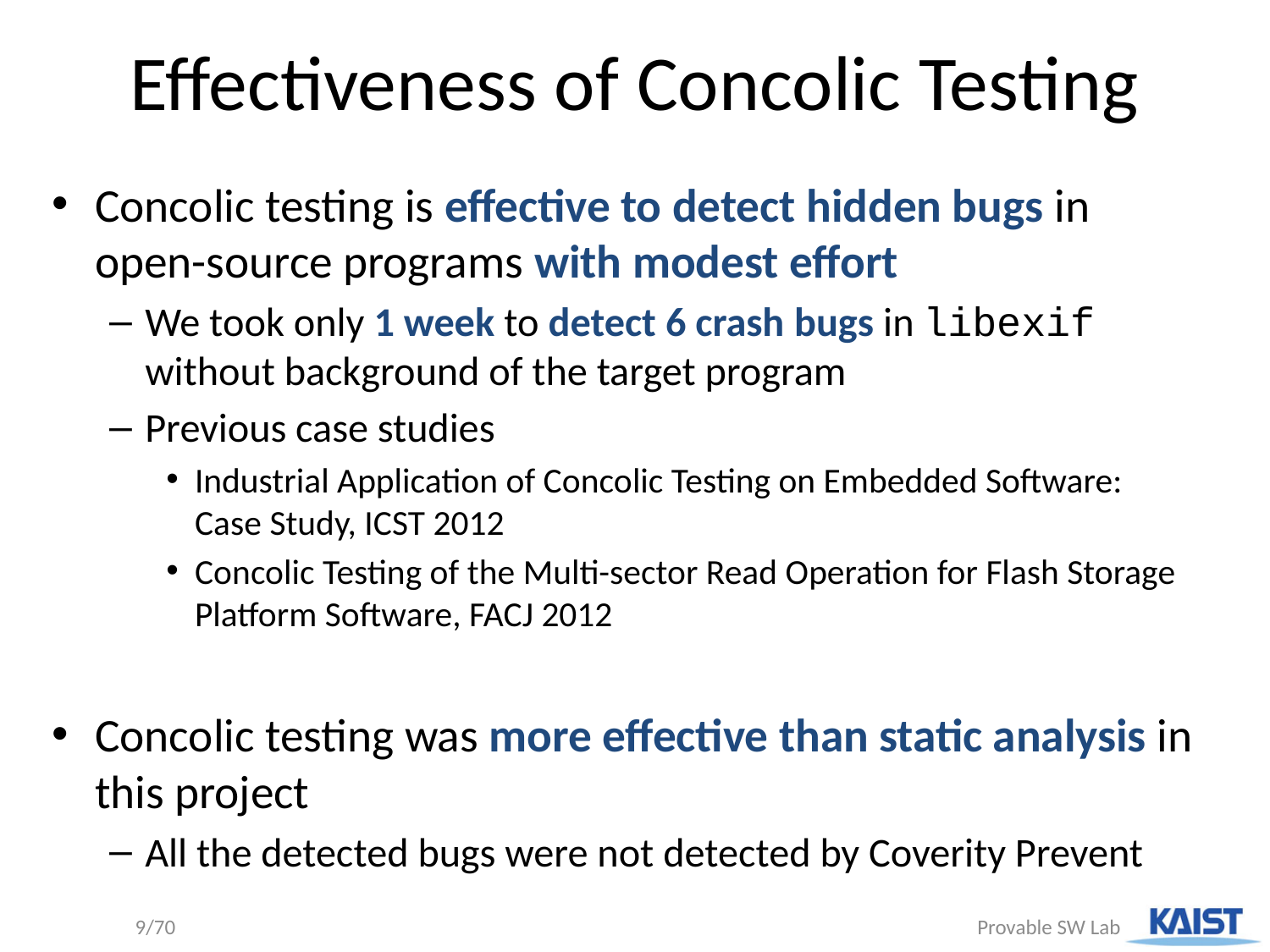

# Effectiveness of Concolic Testing
Concolic testing is effective to detect hidden bugs in open-source programs with modest effort
We took only 1 week to detect 6 crash bugs in libexif without background of the target program
Previous case studies
Industrial Application of Concolic Testing on Embedded Software: Case Study, ICST 2012
Concolic Testing of the Multi-sector Read Operation for Flash Storage Platform Software, FACJ 2012

Concolic testing was more effective than static analysis in this project
All the detected bugs were not detected by Coverity Prevent

9/70
 Provable SW Lab